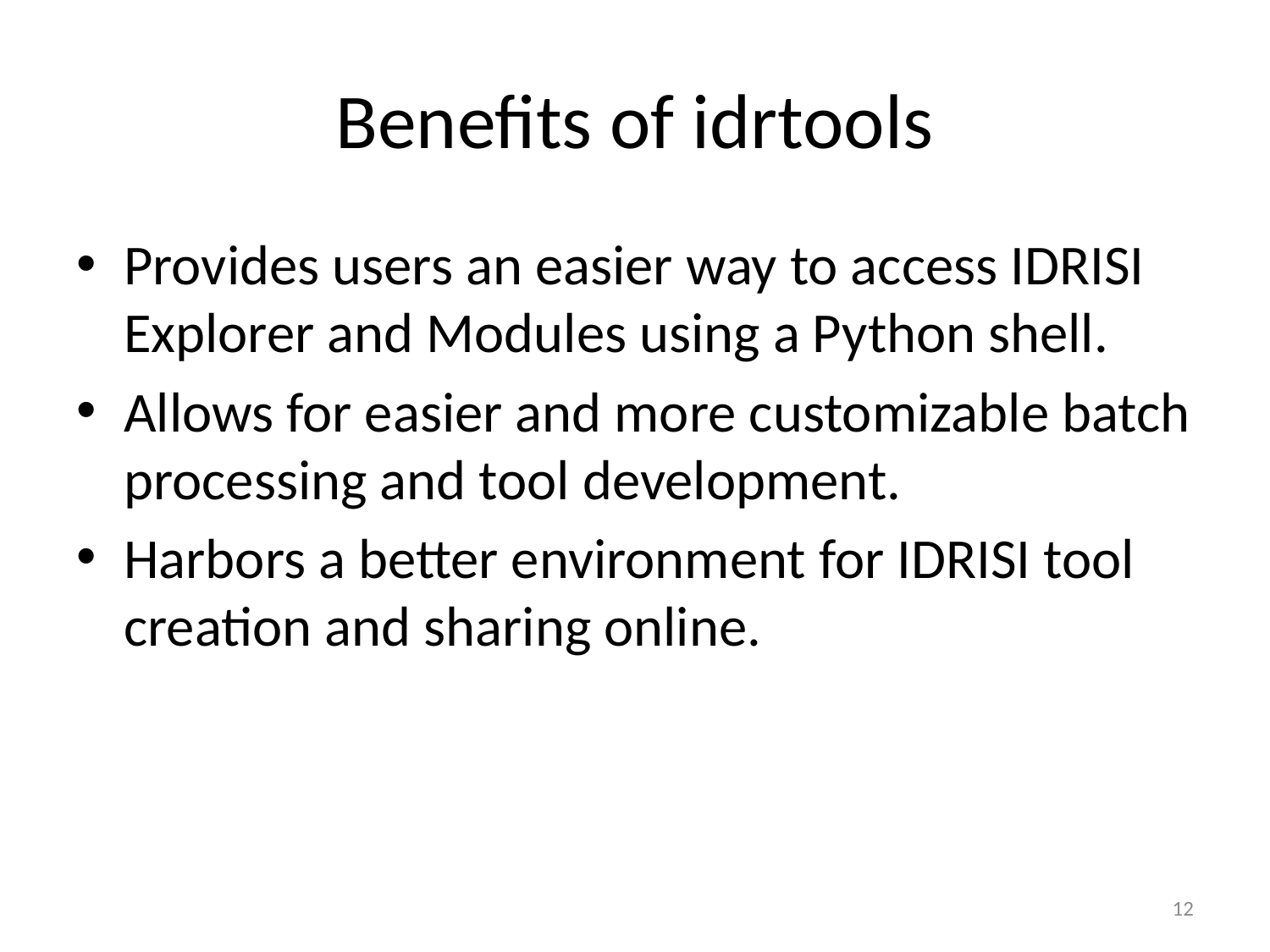

# Benefits of idrtools
Provides users an easier way to access IDRISI Explorer and Modules using a Python shell.
Allows for easier and more customizable batch processing and tool development.
Harbors a better environment for IDRISI tool creation and sharing online.
12